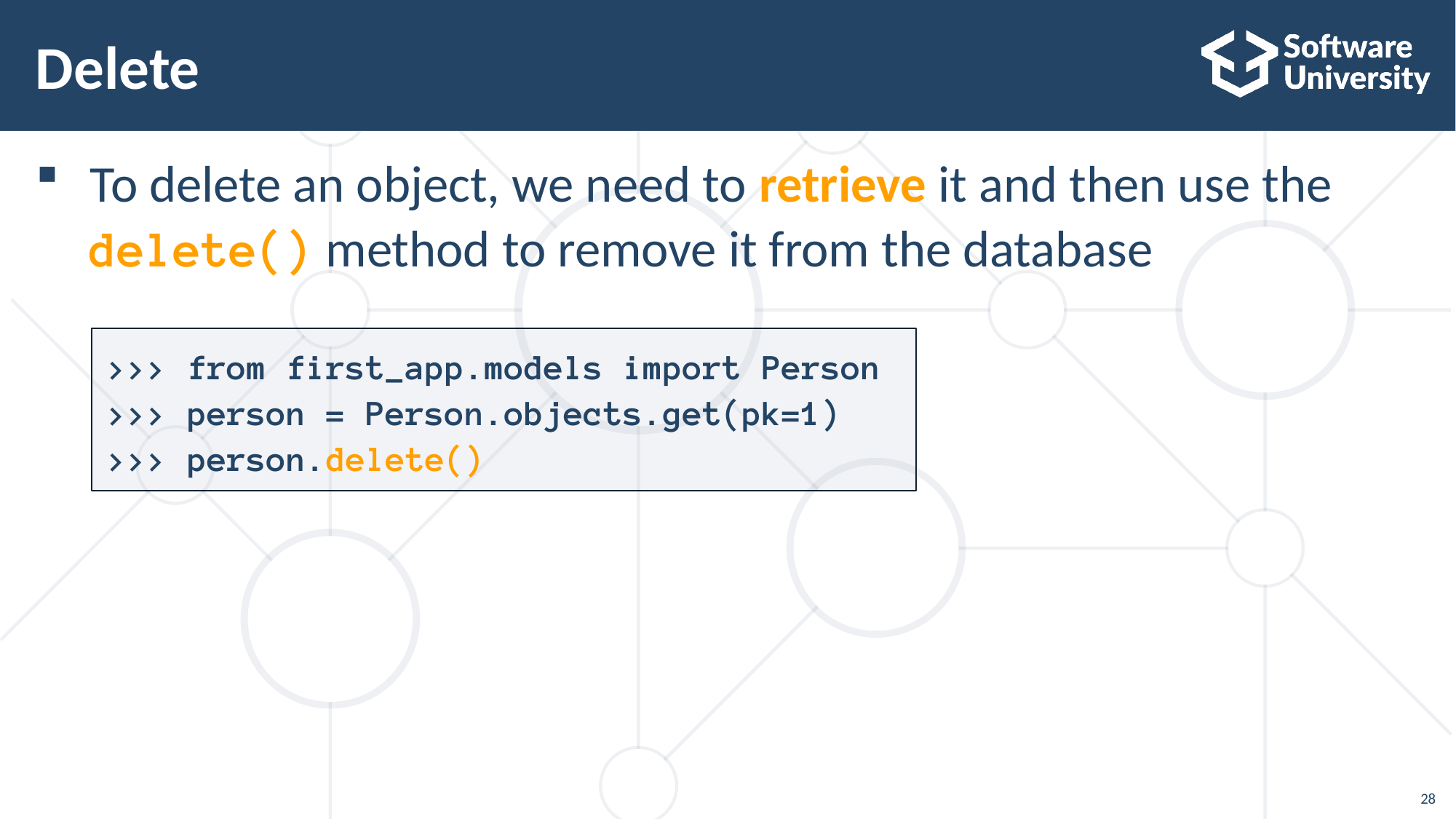

# Delete
To delete an object, we need to retrieve it and then use the delete() method to remove it from the database
>>> from first_app.models import Person
>>> person = Person.objects.get(pk=1)
>>> person.delete()
28